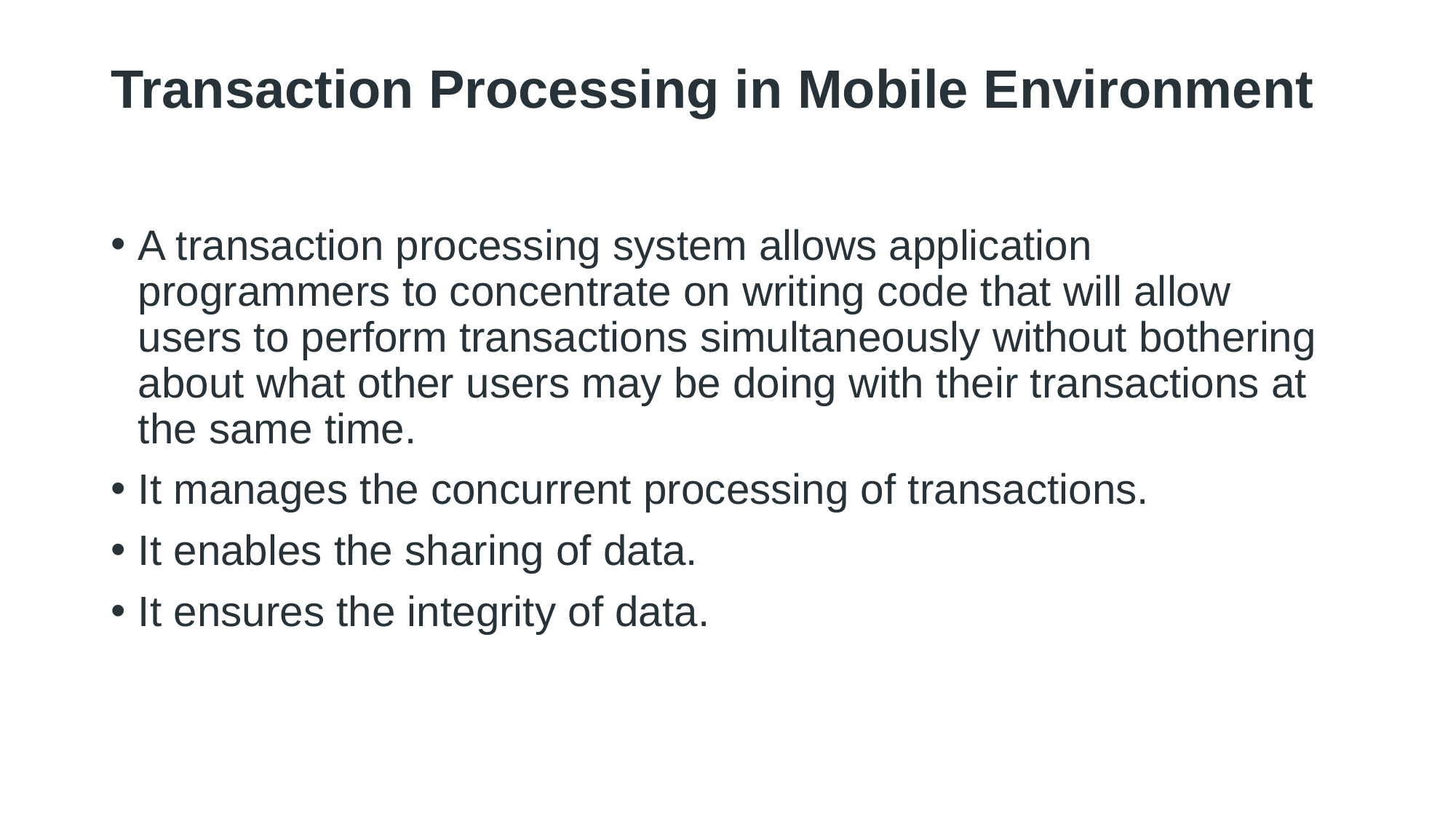

# Transaction Processing in Mobile Environment
A transaction processing system allows application programmers to concentrate on writing code that will allow users to perform transactions simultaneously without bothering about what other users may be doing with their transactions at the same time.
It manages the concurrent processing of transactions.
It enables the sharing of data.
It ensures the integrity of data.